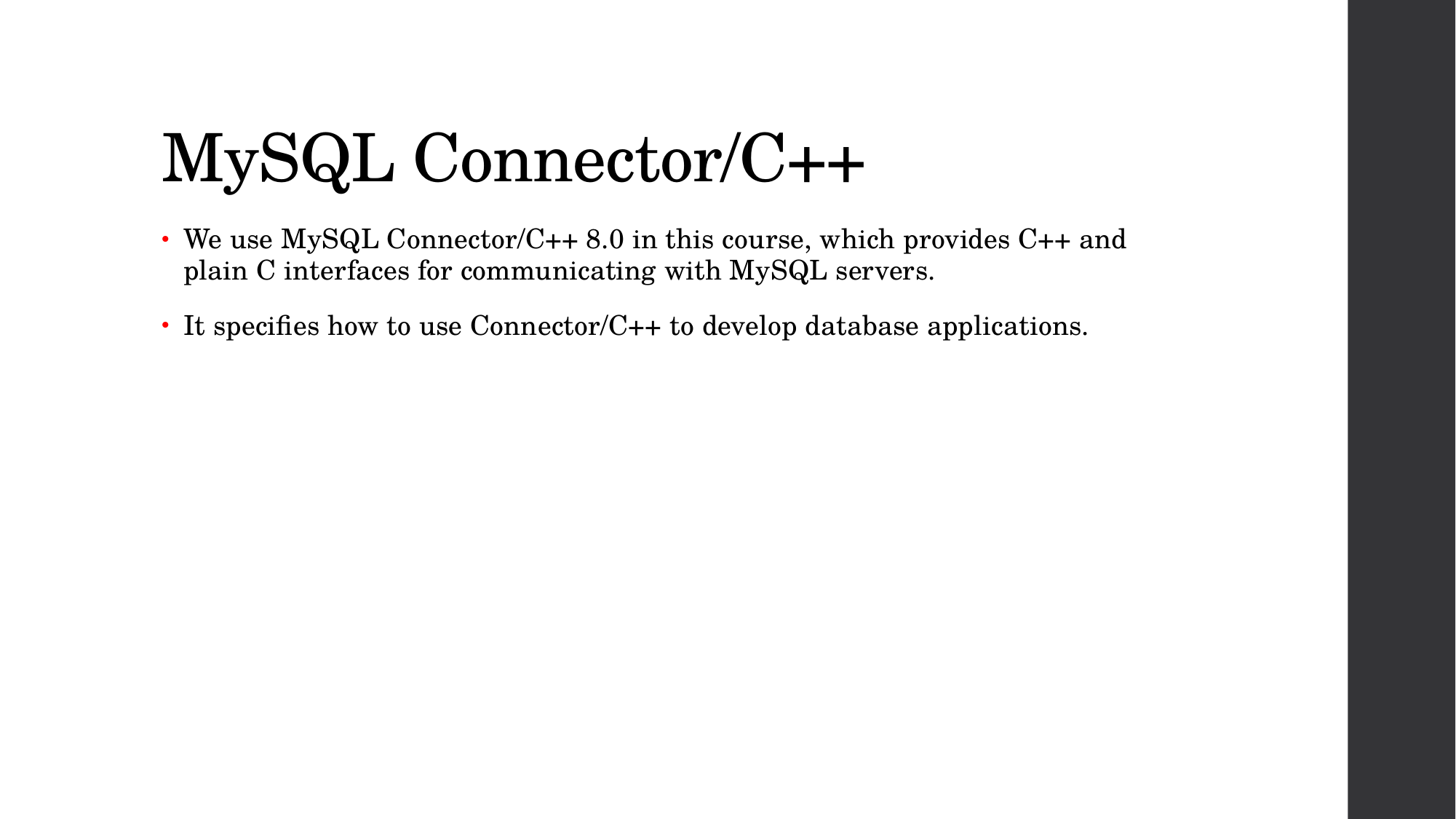

# MySQL Connector/C++
We use MySQL Connector/C++ 8.0 in this course, which provides C++ and plain C interfaces for communicating with MySQL servers.
It specifies how to use Connector/C++ to develop database applications.